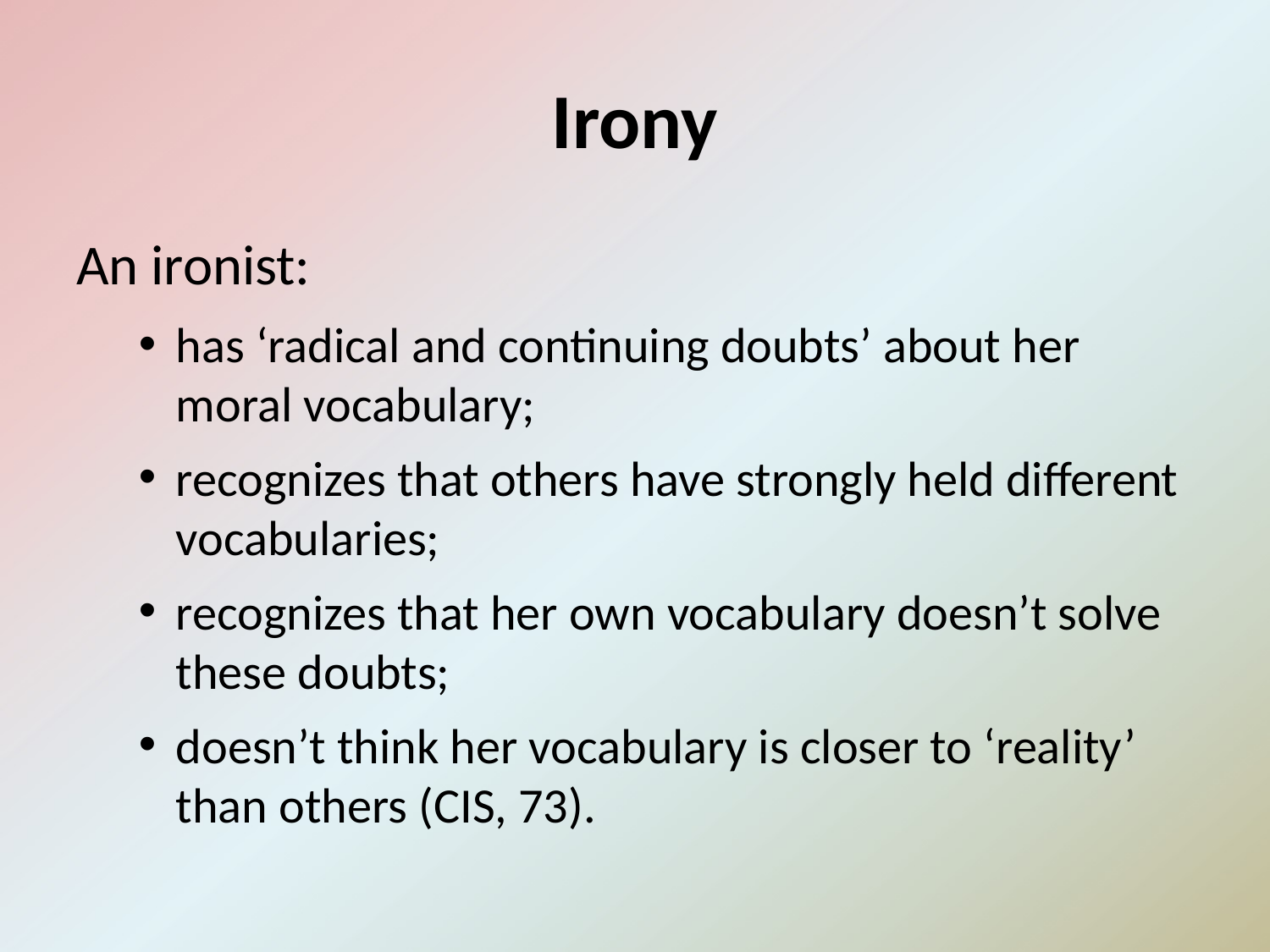

# Irony
An ironist:
has ‘radical and continuing doubts’ about her moral vocabulary;
recognizes that others have strongly held different vocabularies;
recognizes that her own vocabulary doesn’t solve these doubts;
doesn’t think her vocabulary is closer to ‘reality’ than others (CIS, 73).